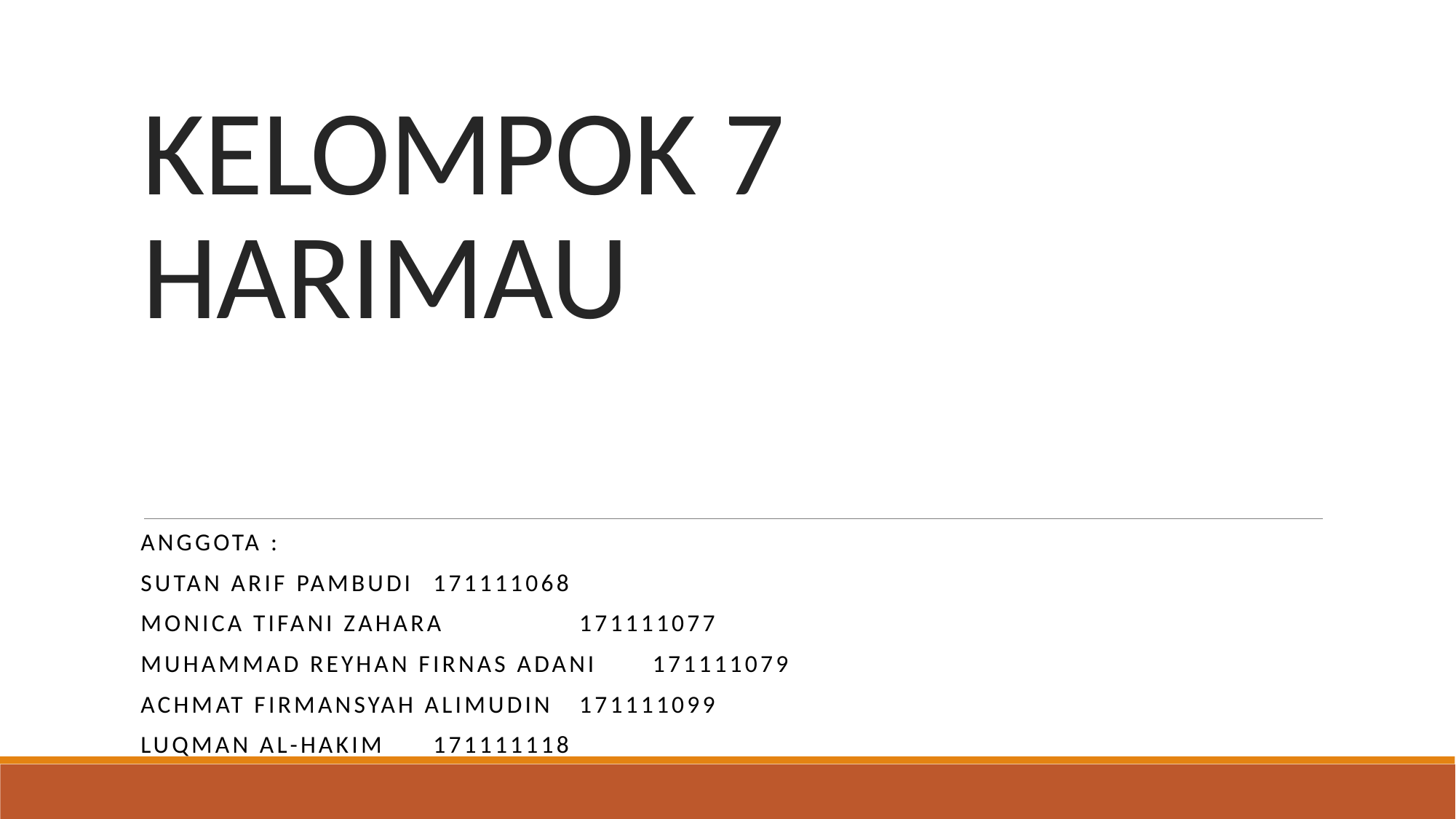

# KELOMPOK 7 HARIMAU
ANGGOTA :
SUTAN ARIF PAMBUDI			171111068
MONICA TIFANI ZAHARA			171111077
MUHAMMAD REYHAN FIRNAS ADANI		171111079
ACHMAT FIRMANSYAH ALIMUDIN		171111099
LUQMAN AL-HAKIM			171111118